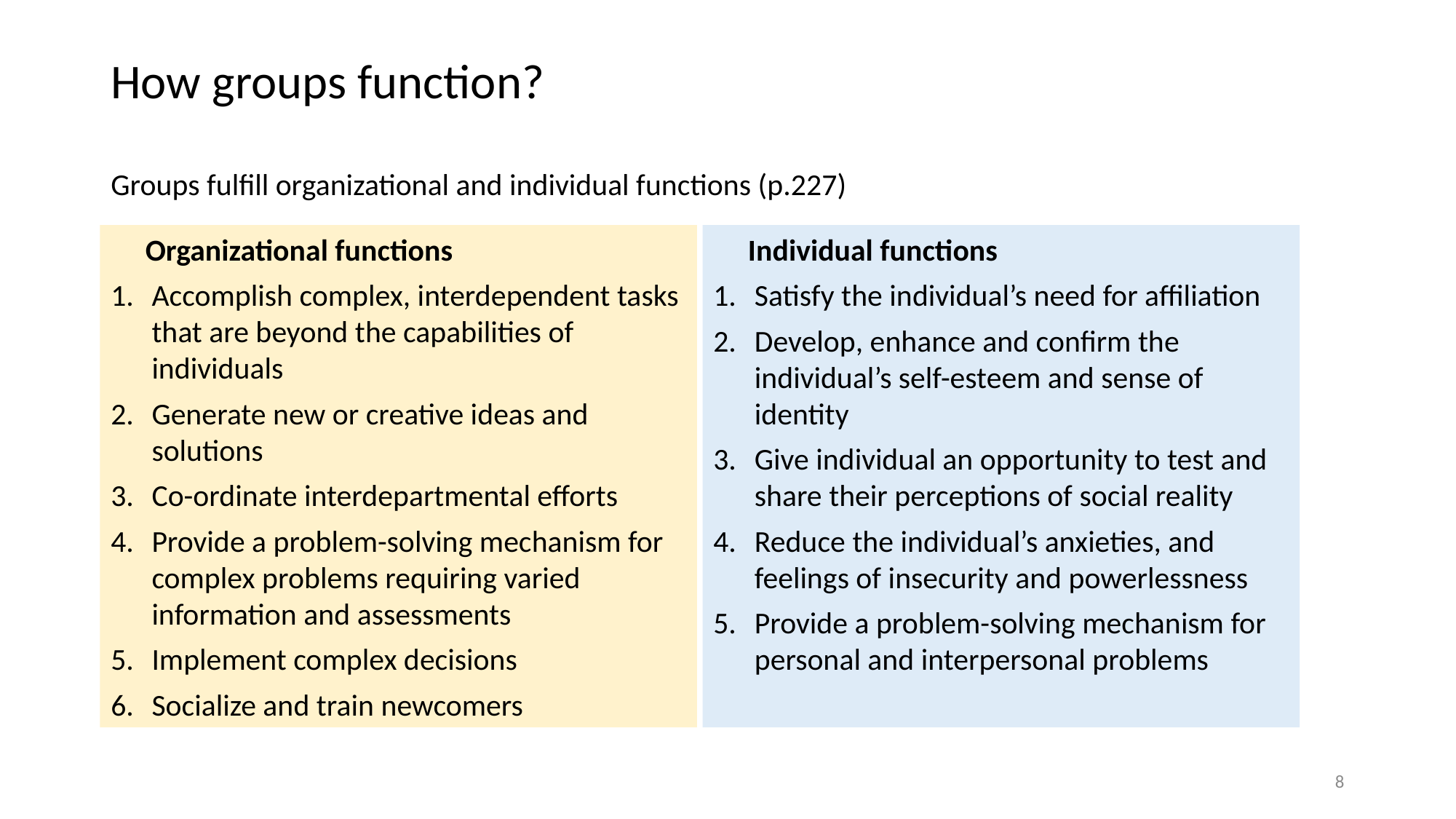

# How groups function?
Groups fulfill organizational and individual functions (p.227)

     Organizational functions
Accomplish complex, interdependent tasks that are beyond the capabilities of individuals
Generate new or creative ideas and solutions
Co-ordinate interdepartmental efforts
Provide a problem-solving mechanism for complex problems requiring varied information and assessments
Implement complex decisions
Socialize and train newcomers
     Individual functions
Satisfy the individual’s need for affiliation
Develop, enhance and confirm the individual’s self-esteem and sense of identity
Give individual an opportunity to test and share their perceptions of social reality
Reduce the individual’s anxieties, and feelings of insecurity and powerlessness
Provide a problem-solving mechanism for personal and interpersonal problems

8